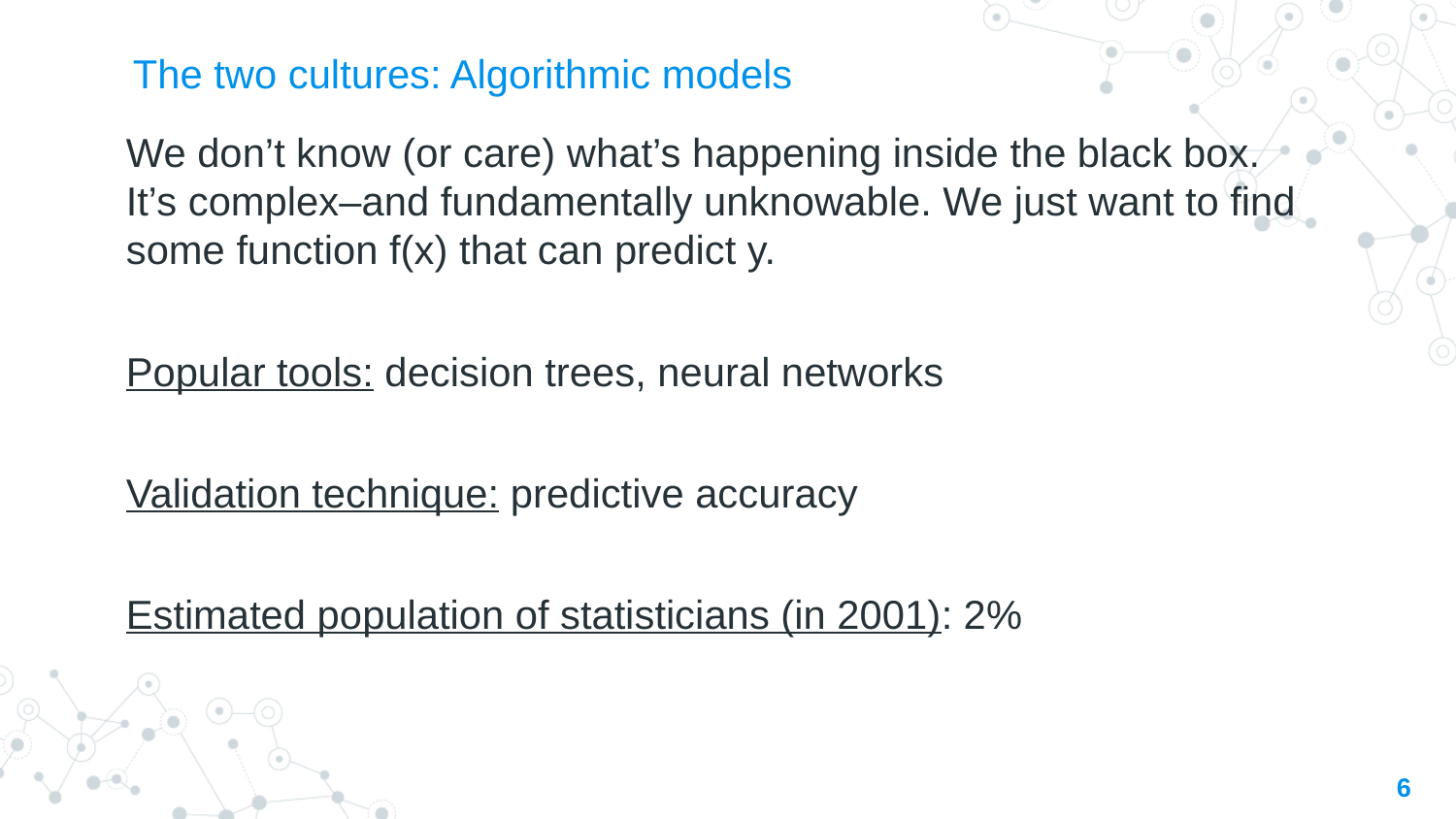

# The two cultures: Algorithmic models
We don’t know (or care) what’s happening inside the black box. It’s complex–and fundamentally unknowable. We just want to find some function f(x) that can predict y.

Popular tools: decision trees, neural networks

Validation technique: predictive accuracy

Estimated population of statisticians (in 2001): 2%
6